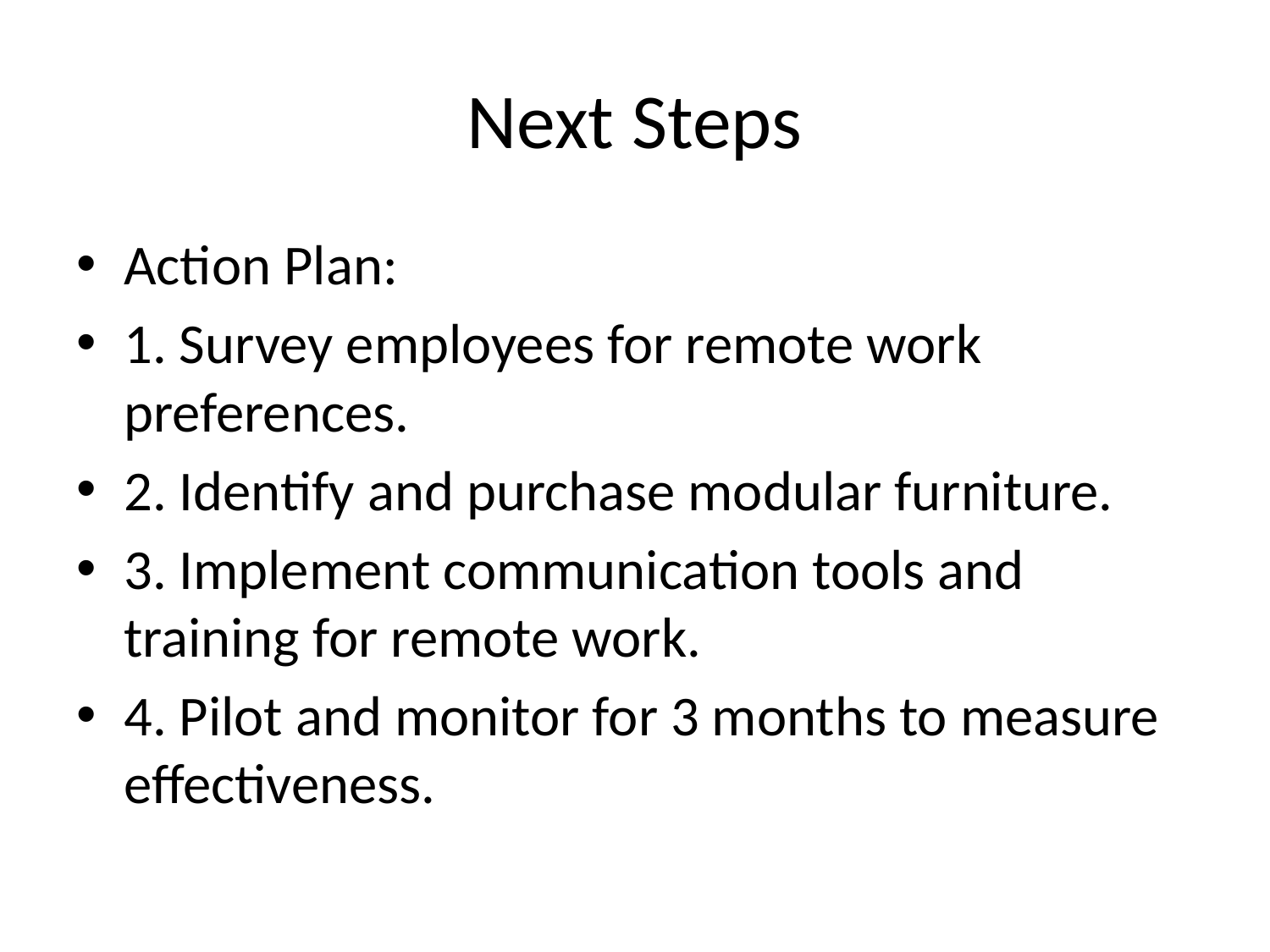

# Next Steps
Action Plan:
1. Survey employees for remote work preferences.
2. Identify and purchase modular furniture.
3. Implement communication tools and training for remote work.
4. Pilot and monitor for 3 months to measure effectiveness.